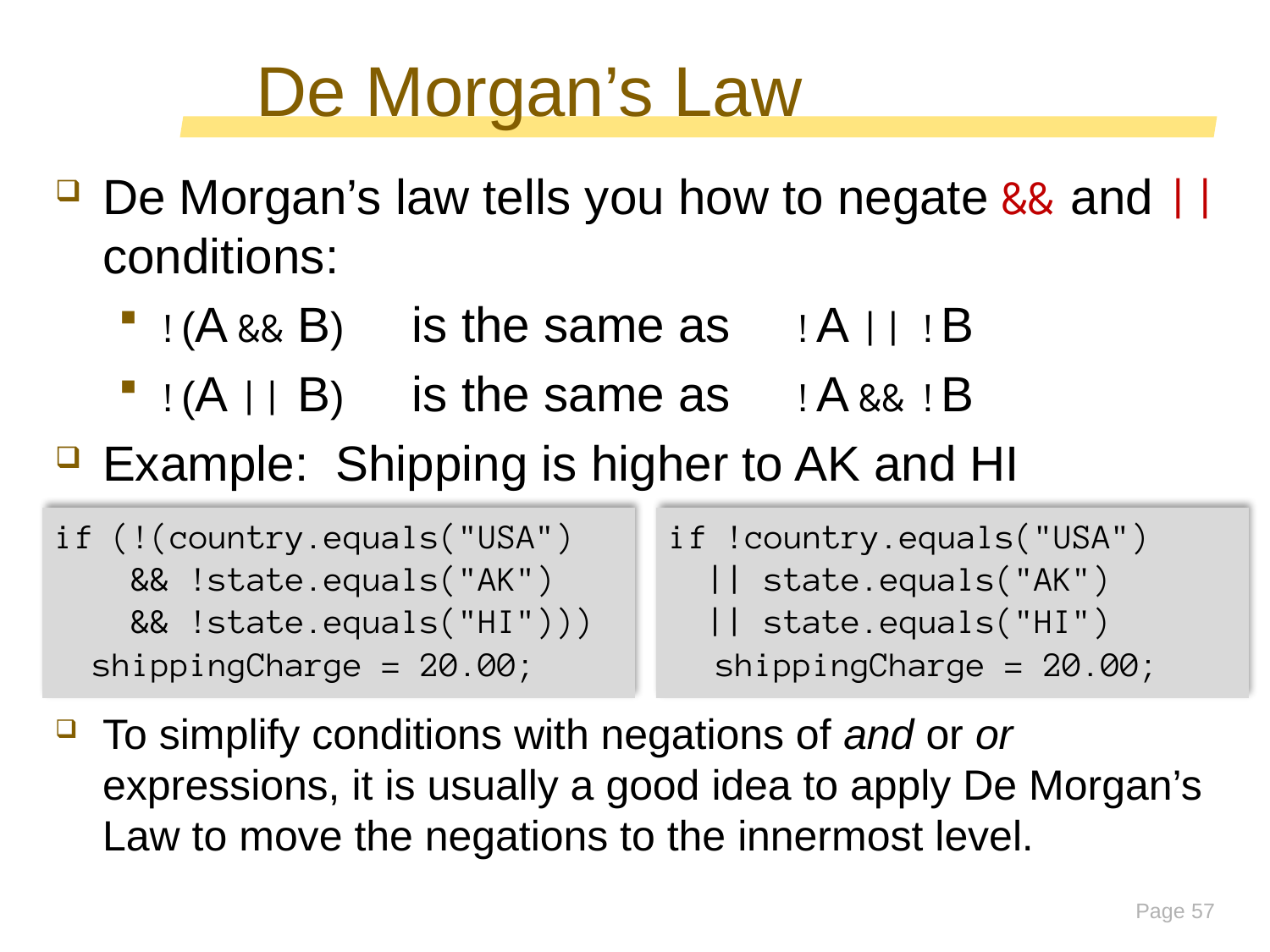

# De Morgan’s Law
De Morgan’s law tells you how to negate && and || conditions:
!(A && B) 	is the same as 	!A || !B
!(A || B) 	is the same as 	!A && !B
Example:  Shipping is higher to AK and HI

To simplify conditions with negations of and or or expressions, it is usually a good idea to apply De Morgan’s Law to move the negations to the innermost level.
if (!(country.equals("USA")
    && !state.equals("AK")
    && !state.equals("HI")))
  shippingCharge = 20.00;
if !country.equals("USA")
  || state.equals("AK")
  || state.equals("HI") shippingCharge = 20.00;
Page 57